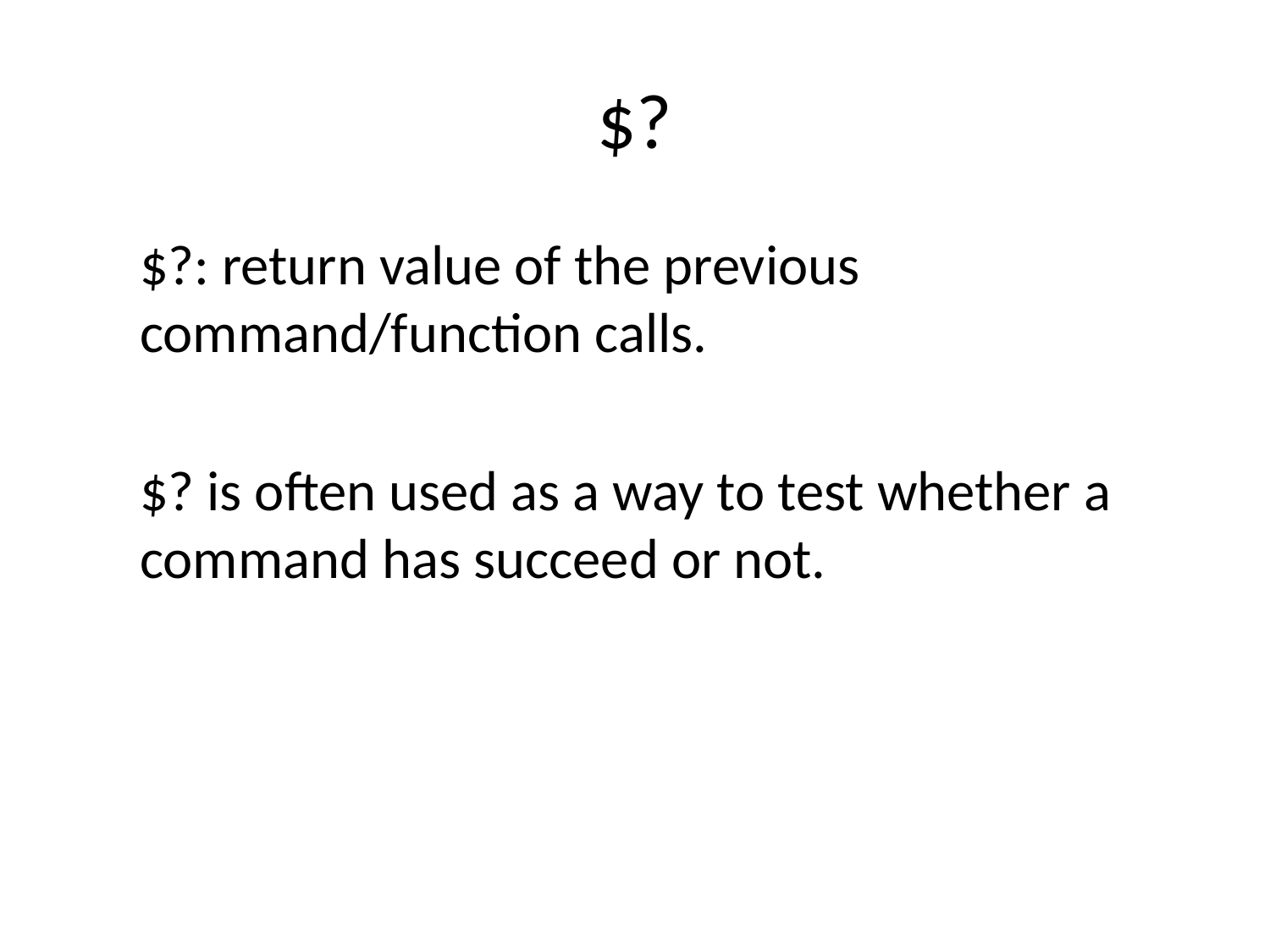

# $?
$?: return value of the previous command/function calls.

$? is often used as a way to test whether a command has succeed or not.